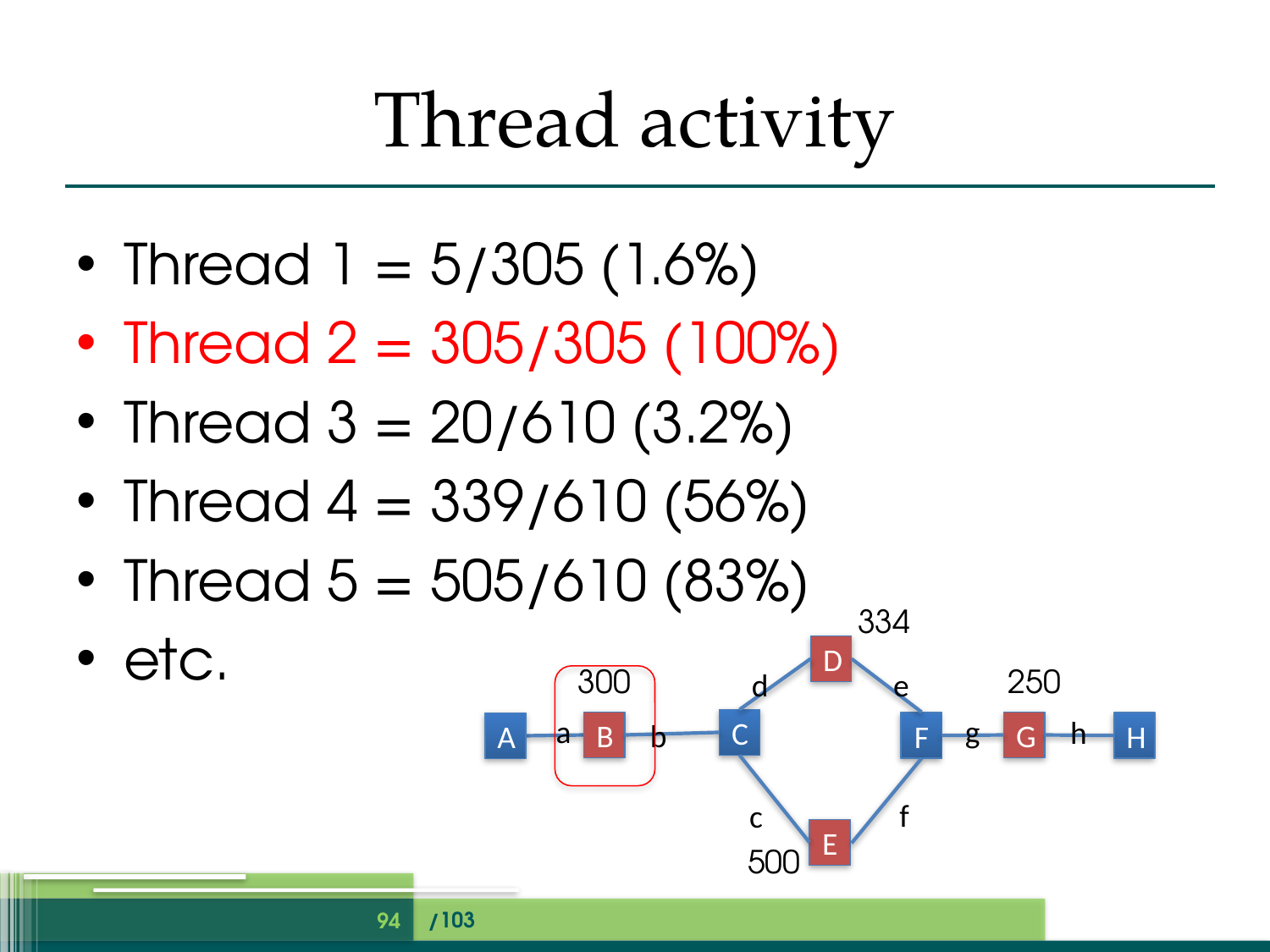

# Thread activity
Thread 1 = 5/305 (1.6%)
Thread 2 = 305/305 (100%)
Thread 3 = 20/610 (3.2%)
Thread 4 = 339/610 (56%)
Thread 5 = 505/610 (83%)
etc.
334
D
d
e
a
g
h
b
C
B
G
F
H
A
f
c
E
300
250

500
/103
94